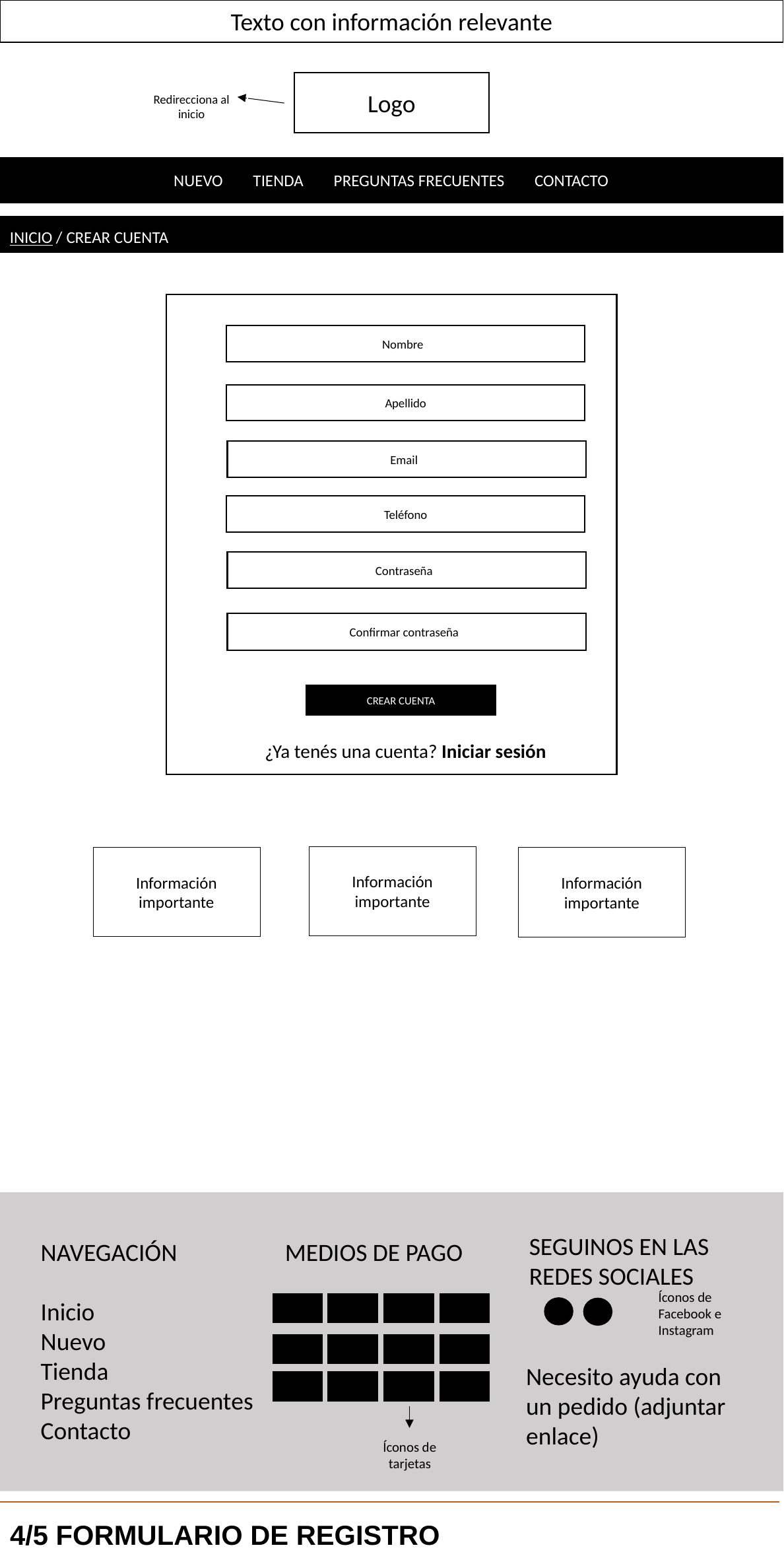

Texto con información relevante
Redirecciona al inicio
Logo
NUEVO        TIENDA        PREGUNTAS FRECUENTES        CONTACTO
INICIO / CREAR CUENTA

Nombre
Apellido
Email
Teléfono
Contraseña
Confirmar contraseña
CREAR CUENTA
¿Ya tenés una cuenta? Iniciar sesión
Información importante
Información importante
Información importante

SEGUINOS EN LAS REDES SOCIALES

NAVEGACIÓN

Inicio
Nuevo
Tienda
Preguntas frecuentes
Contacto
MEDIOS DE PAGO
Íconos de Facebook e Instagram

Necesito ayuda con un pedido (adjuntar enlace)

Íconos de tarjetas
 4/5 Formulario de Registro